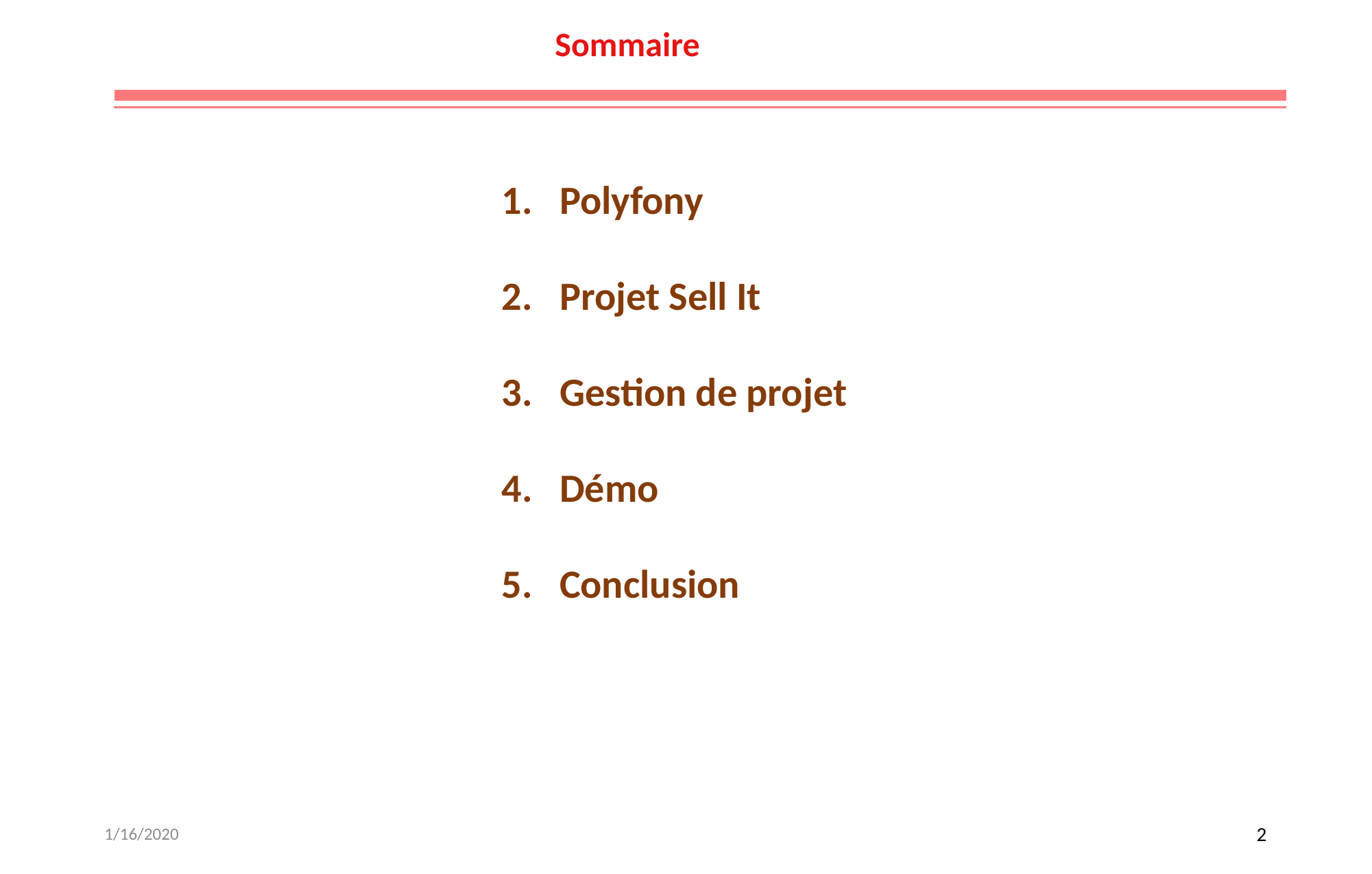

Sommaire
Polyfony

2.   Projet Sell It

3.   Gestion de projet

Démo

Conclusion

1/16/2020
2